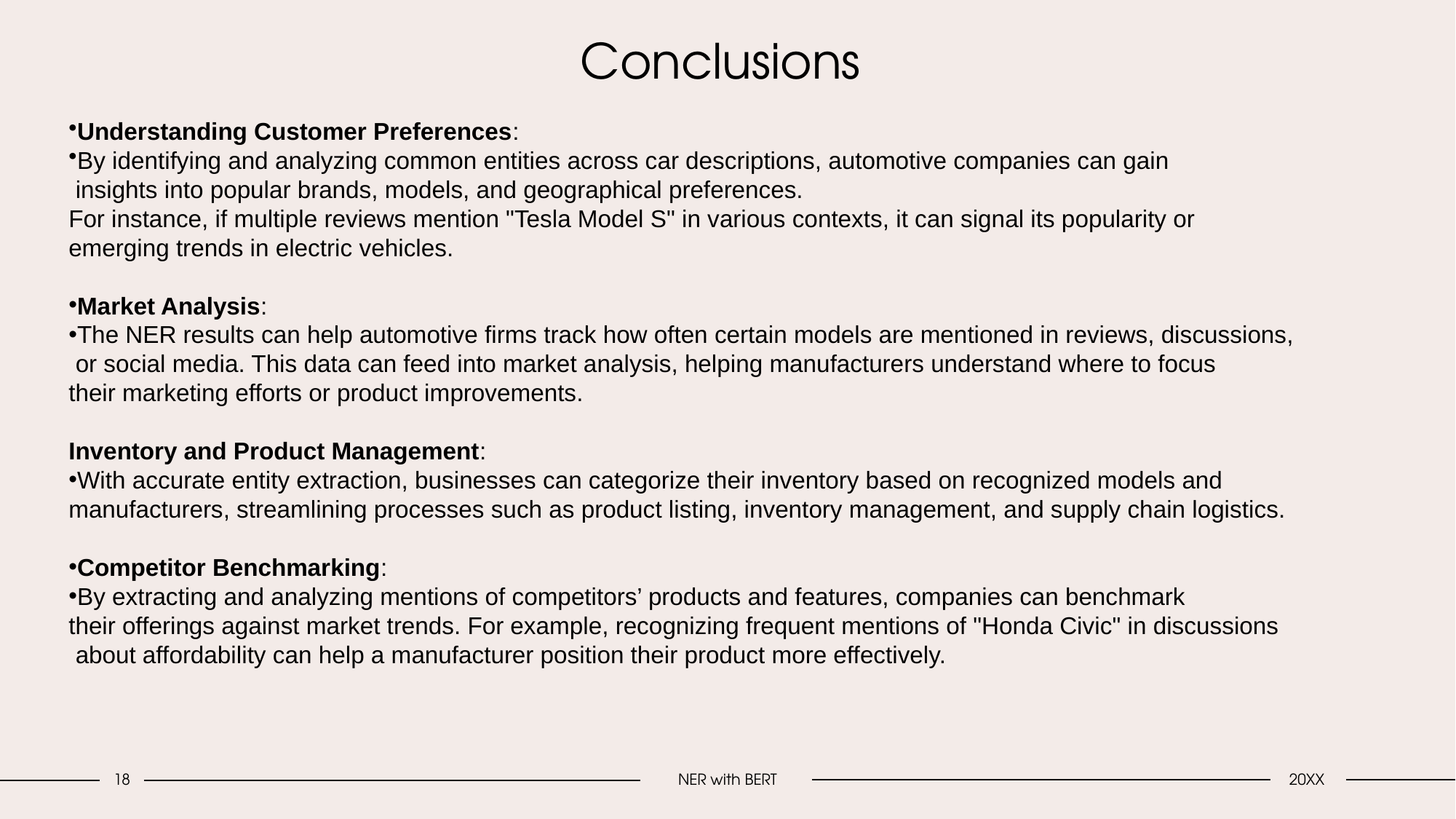

# Conclusions
Understanding Customer Preferences:
By identifying and analyzing common entities across car descriptions, automotive companies can gain
 insights into popular brands, models, and geographical preferences.
For instance, if multiple reviews mention "Tesla Model S" in various contexts, it can signal its popularity or
emerging trends in electric vehicles.

Market Analysis:
The NER results can help automotive firms track how often certain models are mentioned in reviews, discussions,
 or social media. This data can feed into market analysis, helping manufacturers understand where to focus
their marketing efforts or product improvements.

Inventory and Product Management:
With accurate entity extraction, businesses can categorize their inventory based on recognized models and
manufacturers, streamlining processes such as product listing, inventory management, and supply chain logistics.

Competitor Benchmarking:
By extracting and analyzing mentions of competitors’ products and features, companies can benchmark
their offerings against market trends. For example, recognizing frequent mentions of "Honda Civic" in discussions
 about affordability can help a manufacturer position their product more effectively.

18
NER with BERT
20XX